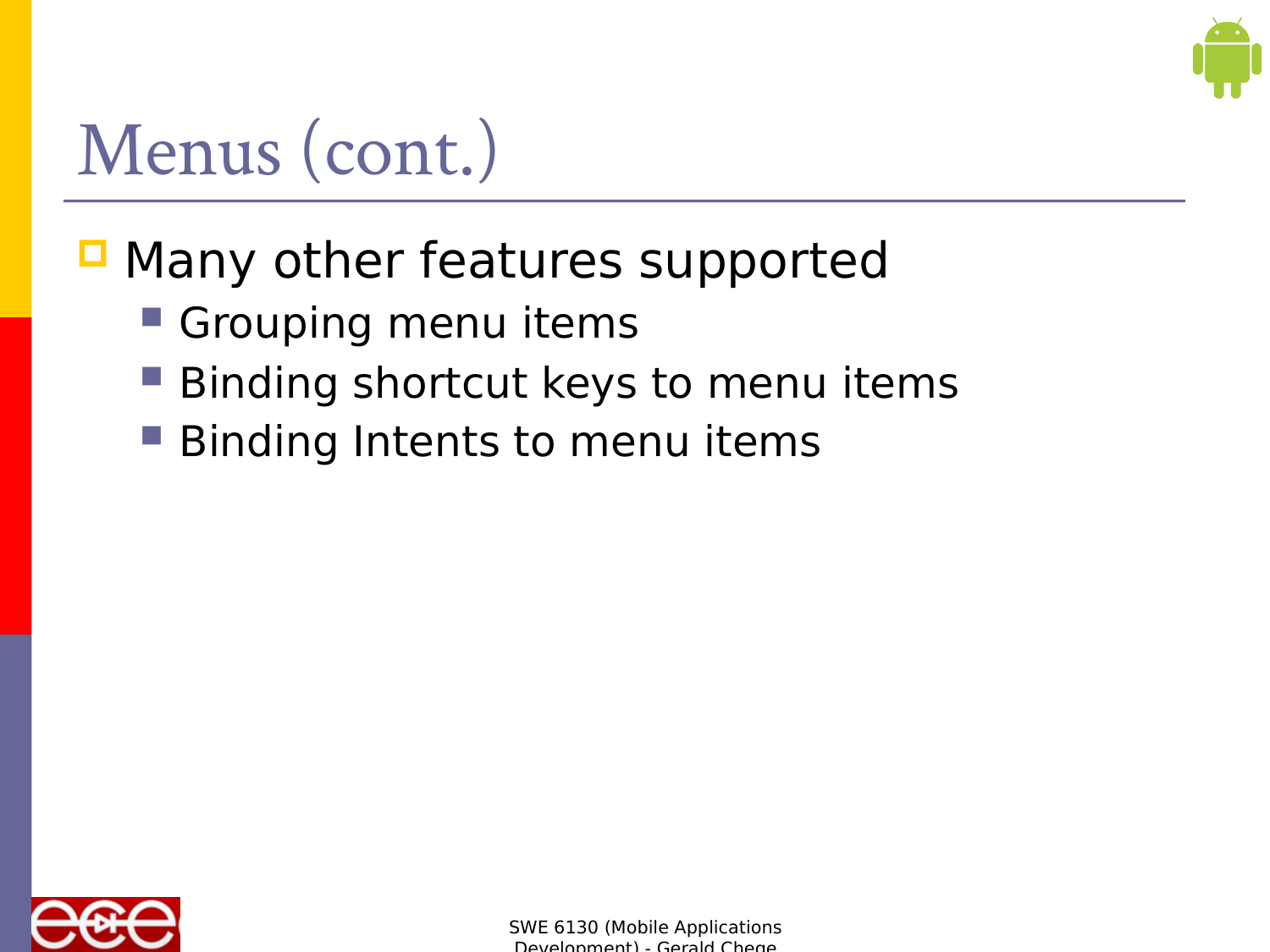

# Menus (cont.)
Many other features supported
Grouping menu items
Binding shortcut keys to menu items
Binding Intents to menu items
SWE 6130 (Mobile Applications Development) - Gerald Chege